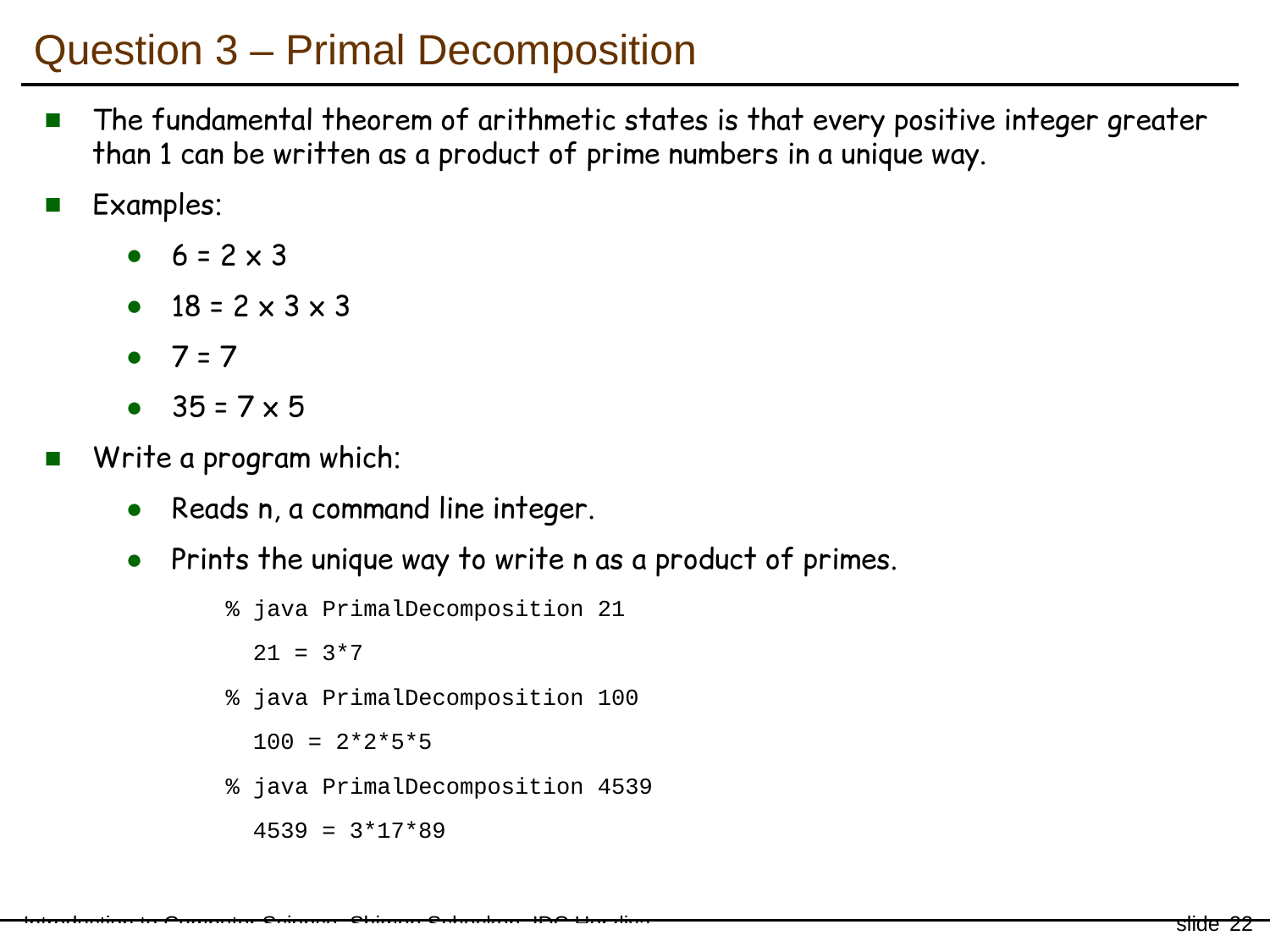

Question 3 – Primal Decomposition
The fundamental theorem of arithmetic states is that every positive integer greater than 1 can be written as a product of prime numbers in a unique way.
Examples:
6 = 2 x 3
18 = 2 x 3 x 3
7 = 7
35 = 7 x 5
Write a program which:
Reads n, a command line integer.
Prints the unique way to write n as a product of primes.

		% java PrimalDecomposition 21
		  21 = 3*7
		% java PrimalDecomposition 100
		  100 = 2*2*5*5
		% java PrimalDecomposition 4539
		  4539 = 3*17*89